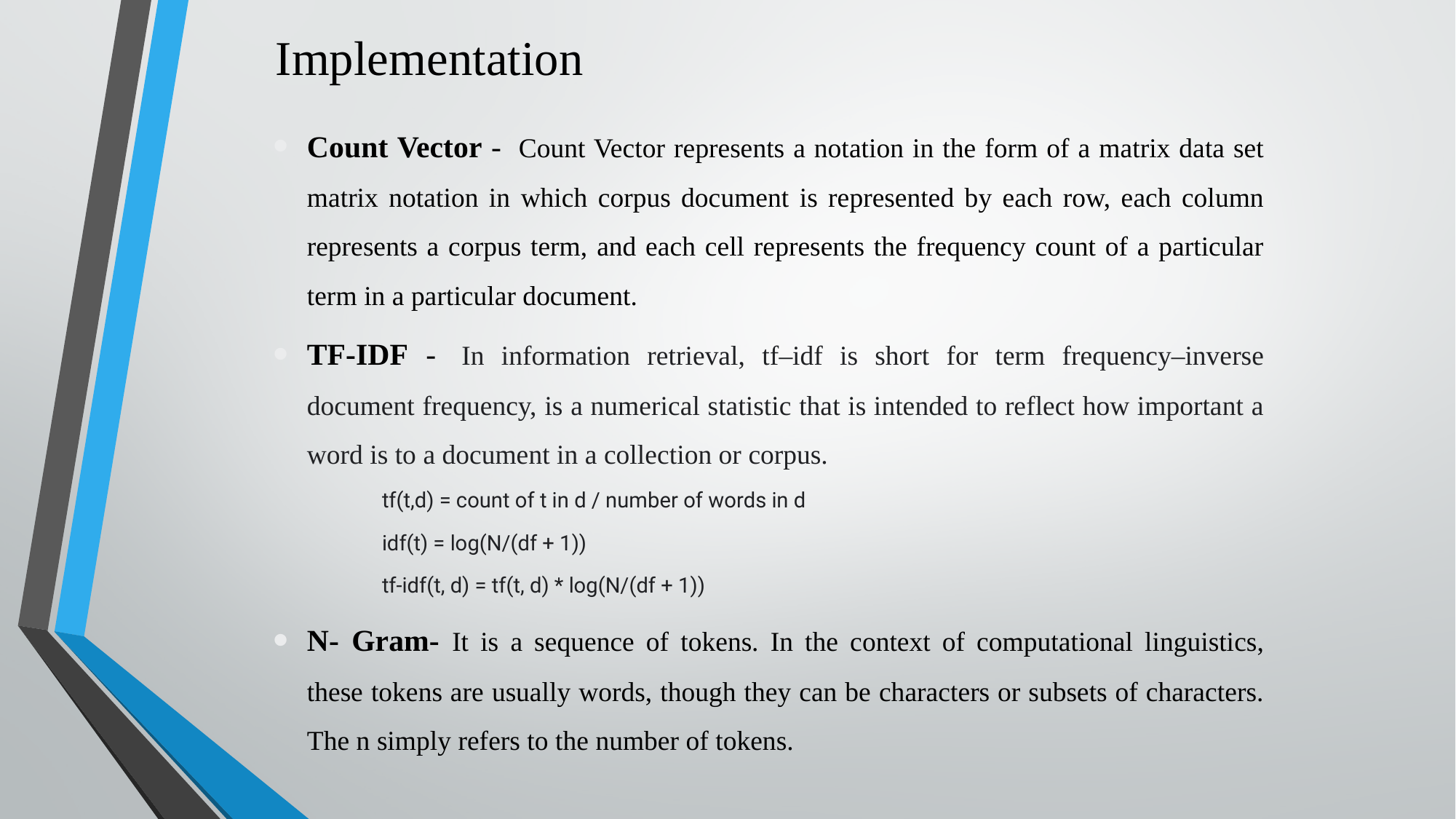

# Implementation
Count Vector -  Count Vector represents a notation in the form of a matrix data set matrix notation in which corpus document is represented by each row, each column represents a corpus term, and each cell represents the frequency count of a particular term in a particular document.
TF-IDF -  In information retrieval, tf–idf is short for term frequency–inverse document frequency, is a numerical statistic that is intended to reflect how important a word is to a document in a collection or corpus.
tf(t,d) = count of t in d / number of words in d
idf(t) = log(N/(df + 1))
tf-idf(t, d) = tf(t, d) * log(N/(df + 1))
N- Gram- It is a sequence of tokens. In the context of computational linguistics, these tokens are usually words, though they can be characters or subsets of characters. The n simply refers to the number of tokens.